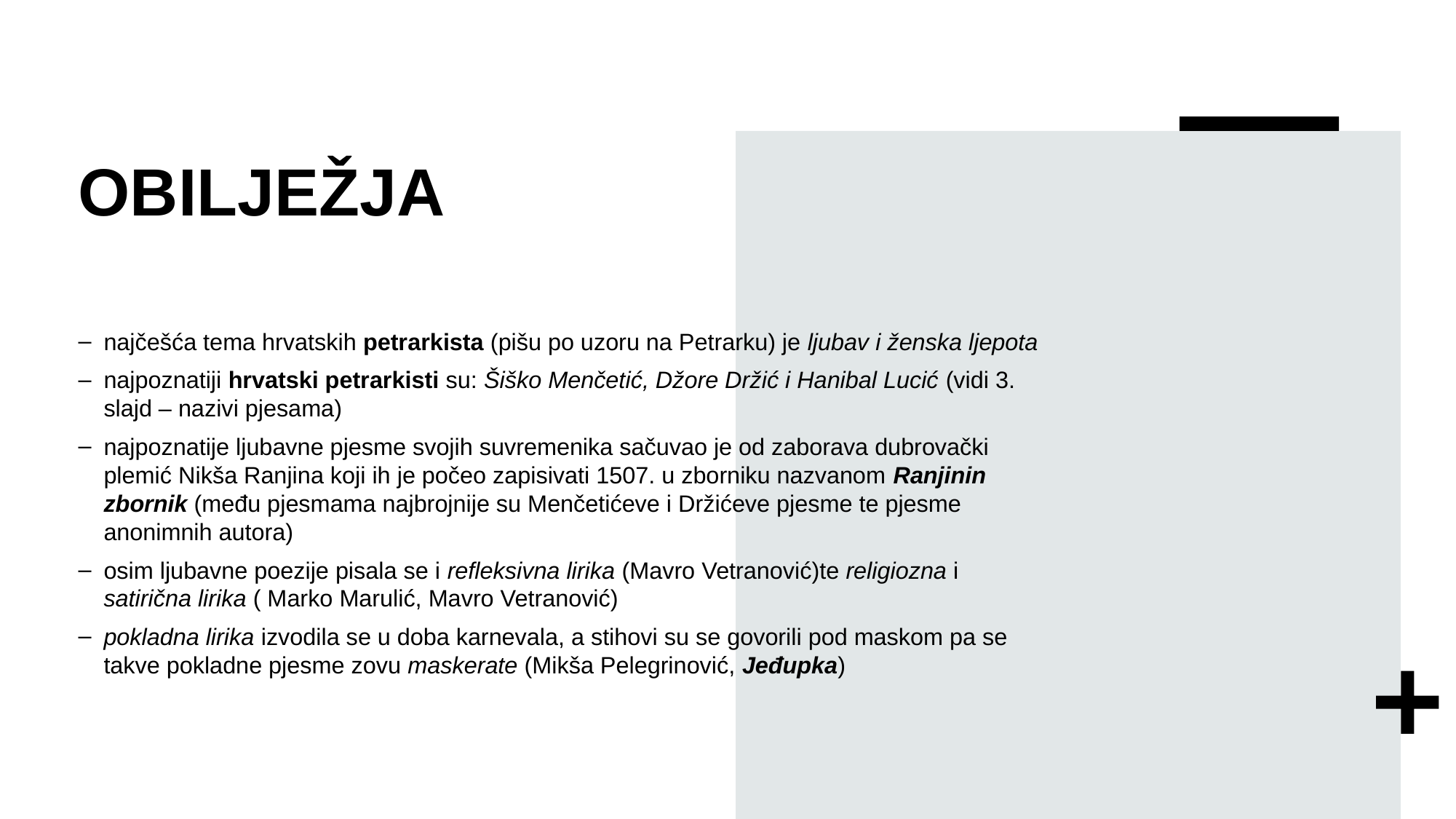

# OBILJEŽJA
najčešća tema hrvatskih petrarkista (pišu po uzoru na Petrarku) je ljubav i ženska ljepota
najpoznatiji hrvatski petrarkisti su: Šiško Menčetić, Džore Držić i Hanibal Lucić (vidi 3. slajd – nazivi pjesama)
najpoznatije ljubavne pjesme svojih suvremenika sačuvao je od zaborava dubrovački plemić Nikša Ranjina koji ih je počeo zapisivati 1507. u zborniku nazvanom Ranjinin zbornik (među pjesmama najbrojnije su Menčetićeve i Držićeve pjesme te pjesme anonimnih autora)
osim ljubavne poezije pisala se i refleksivna lirika (Mavro Vetranović)te religiozna i satirična lirika ( Marko Marulić, Mavro Vetranović)
pokladna lirika izvodila se u doba karnevala, a stihovi su se govorili pod maskom pa se takve pokladne pjesme zovu maskerate (Mikša Pelegrinović, Jeđupka)